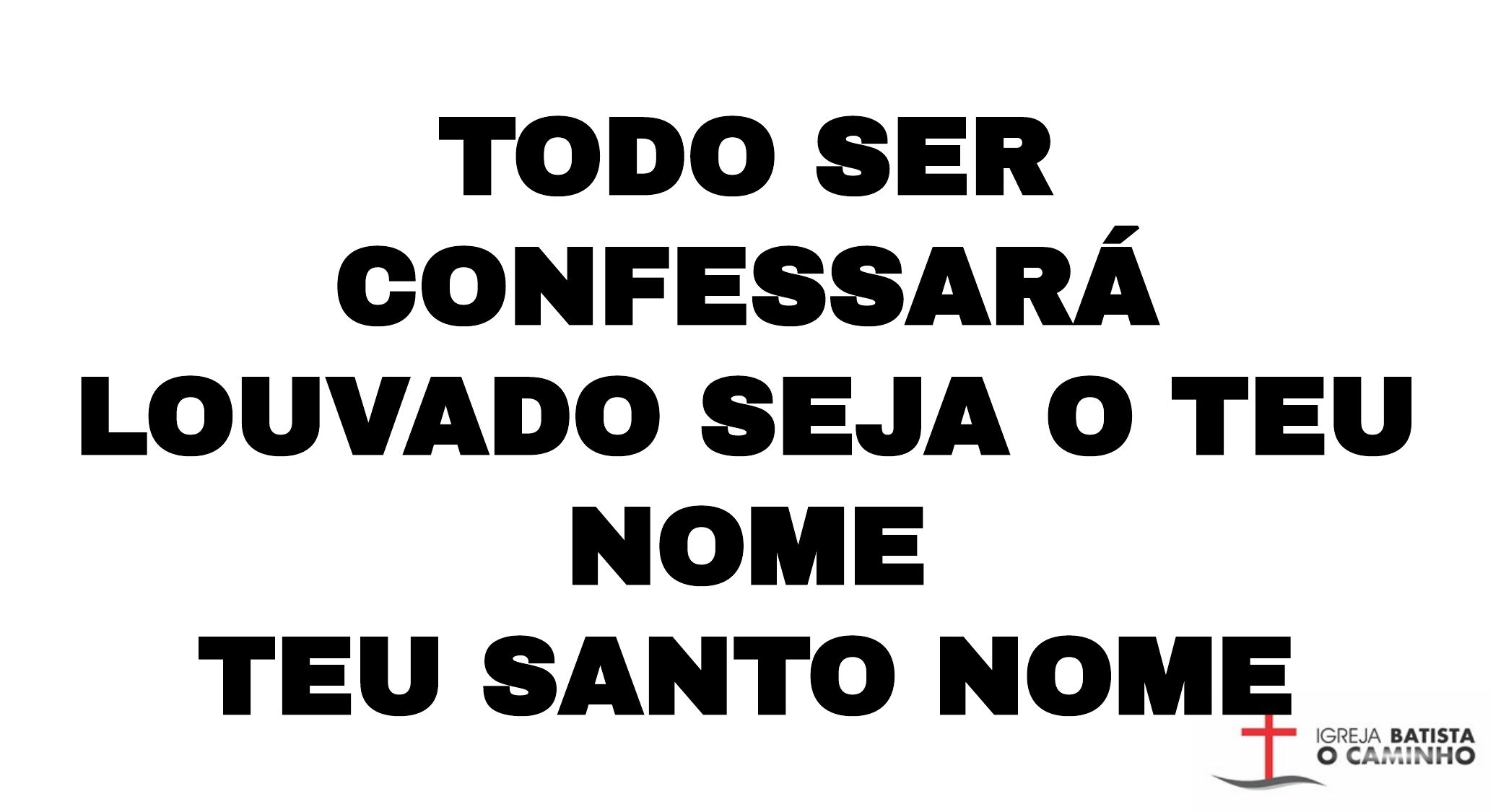

TODO SER CONFESSARÁ
LOUVADO SEJA O TEU NOME
TEU SANTO NOME